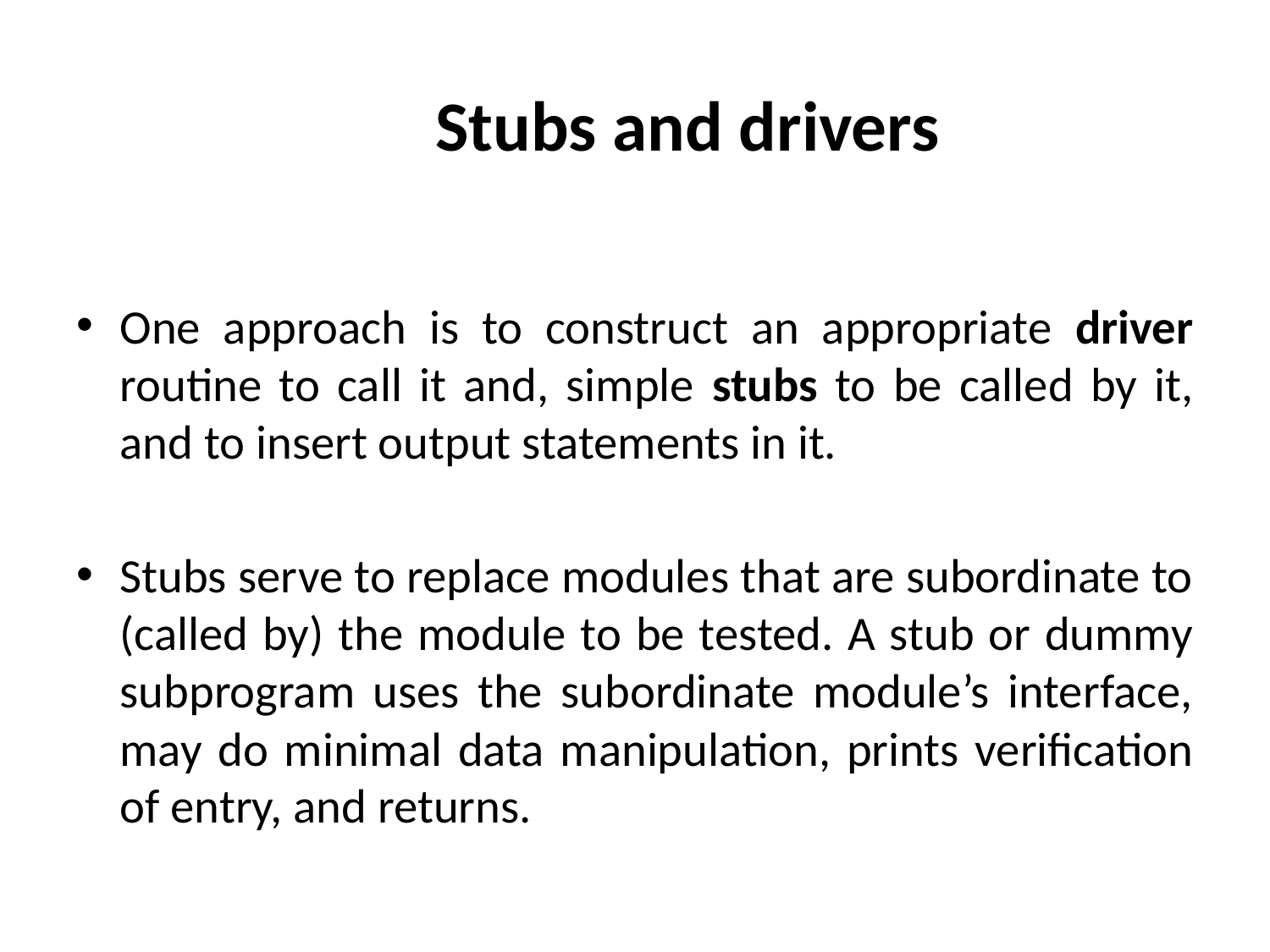

Stubs and drivers

One approach is to construct an appropriate driver routine to call it and, simple stubs to be called by it, and to insert output statements in it.

Stubs serve to replace modules that are subordinate to (called by) the module to be tested. A stub or dummy subprogram uses the subordinate module’s interface, may do minimal data manipulation, prints verification of entry, and returns.